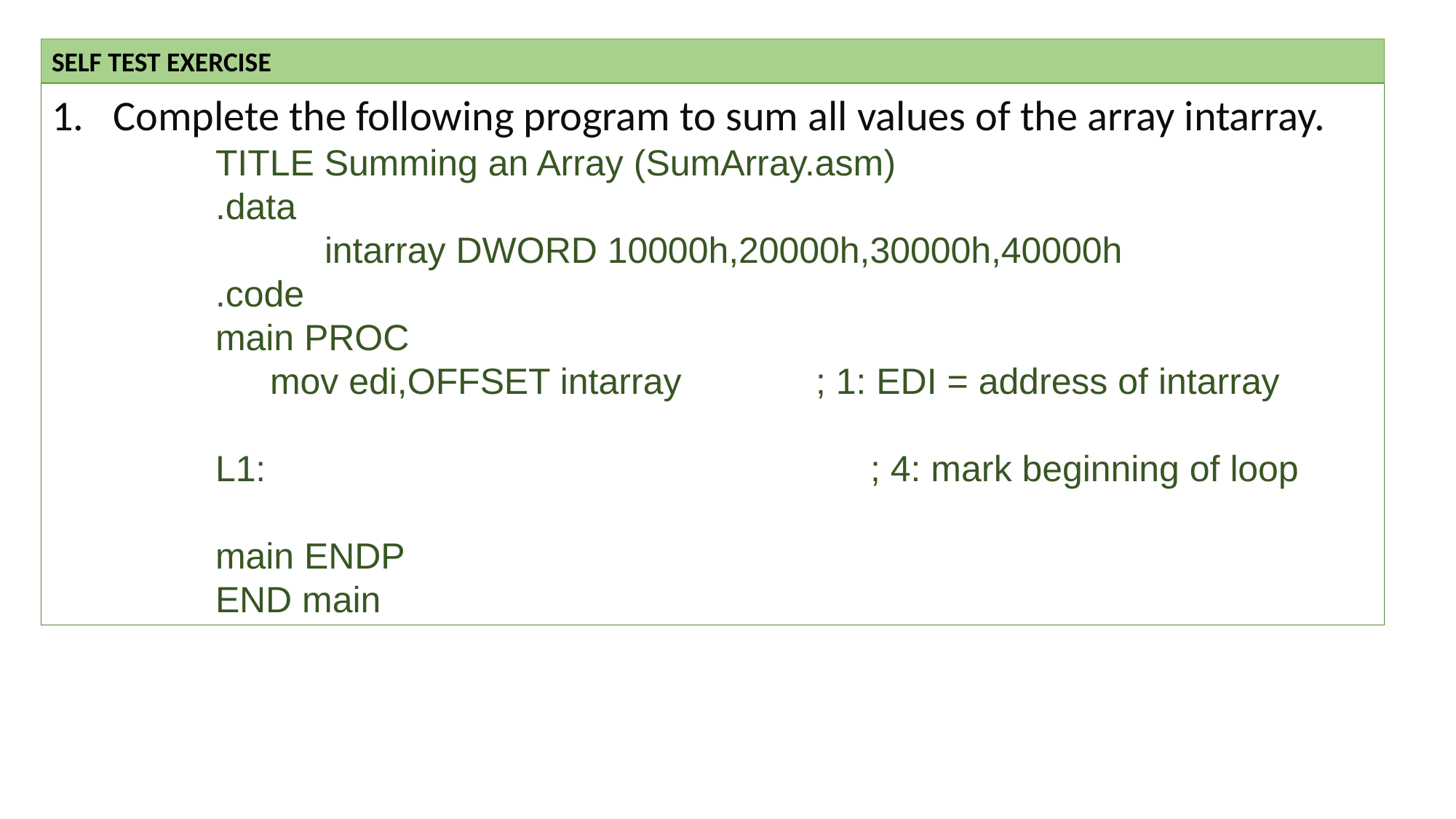

SELF TEST EXERCISE
Complete the following program to sum all values of the array intarray.
TITLE Summing an Array (SumArray.asm)
.data
	intarray DWORD 10000h,20000h,30000h,40000h
.code
main PROC
mov edi,OFFSET intarray 		; 1: EDI = address of intarray

L1:		 				; 4: mark beginning of loop

main ENDP
END main